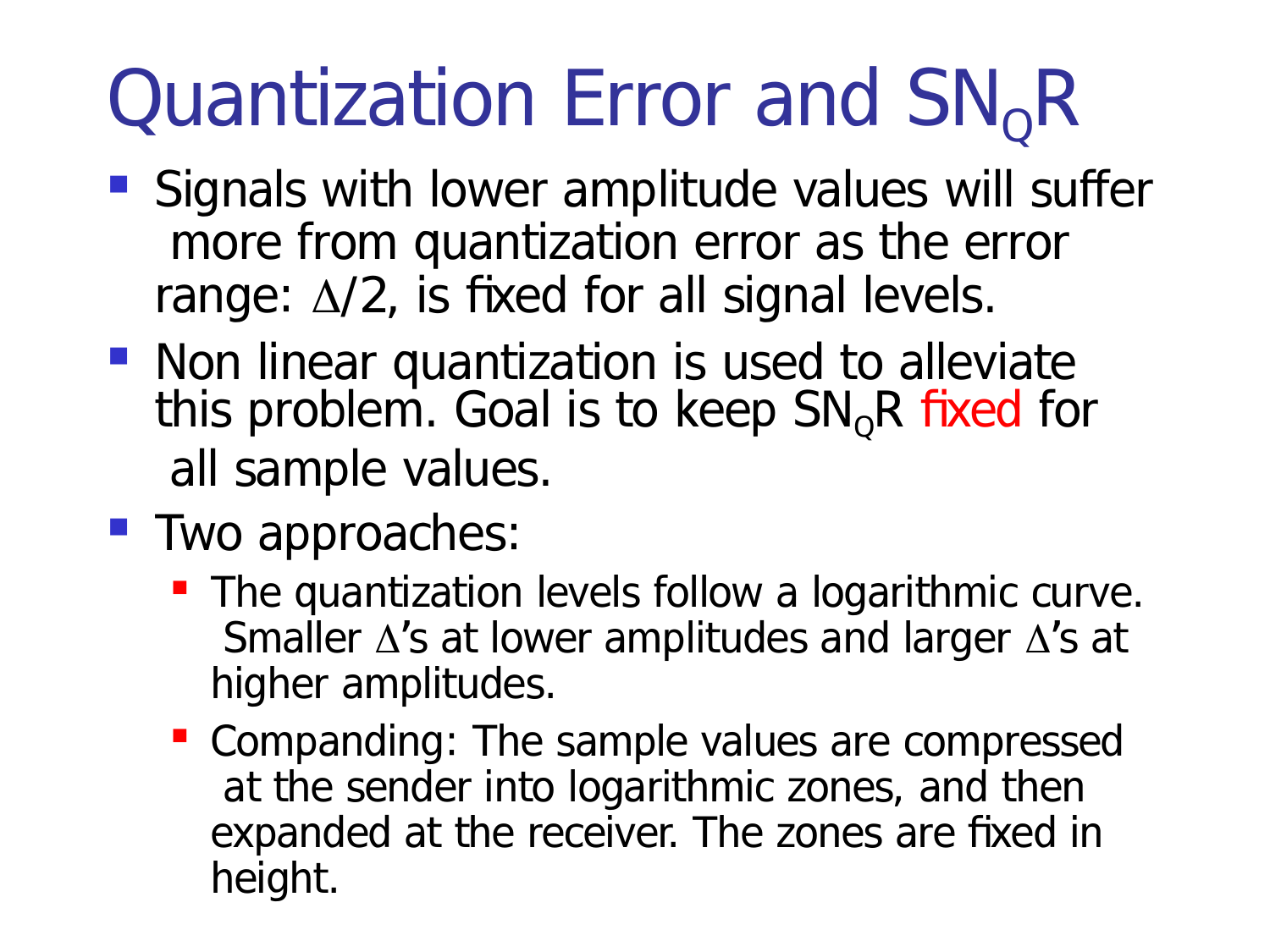

# Quantization Error and SNQR
Signals with lower amplitude values will suffer  more from quantization error as the error  range: Δ/2, is fixed for all signal levels.
Non linear quantization is used to alleviate  this problem. Goal is to keep SNQR fixed for  all sample values.
Two approaches:
The quantization levels follow a logarithmic curve.  Smaller Δ’s at lower amplitudes and larger Δ’s at  higher amplitudes.
Companding: The sample values are compressed  at the sender into logarithmic zones, and then  expanded at the receiver. The zones are fixed in  height.